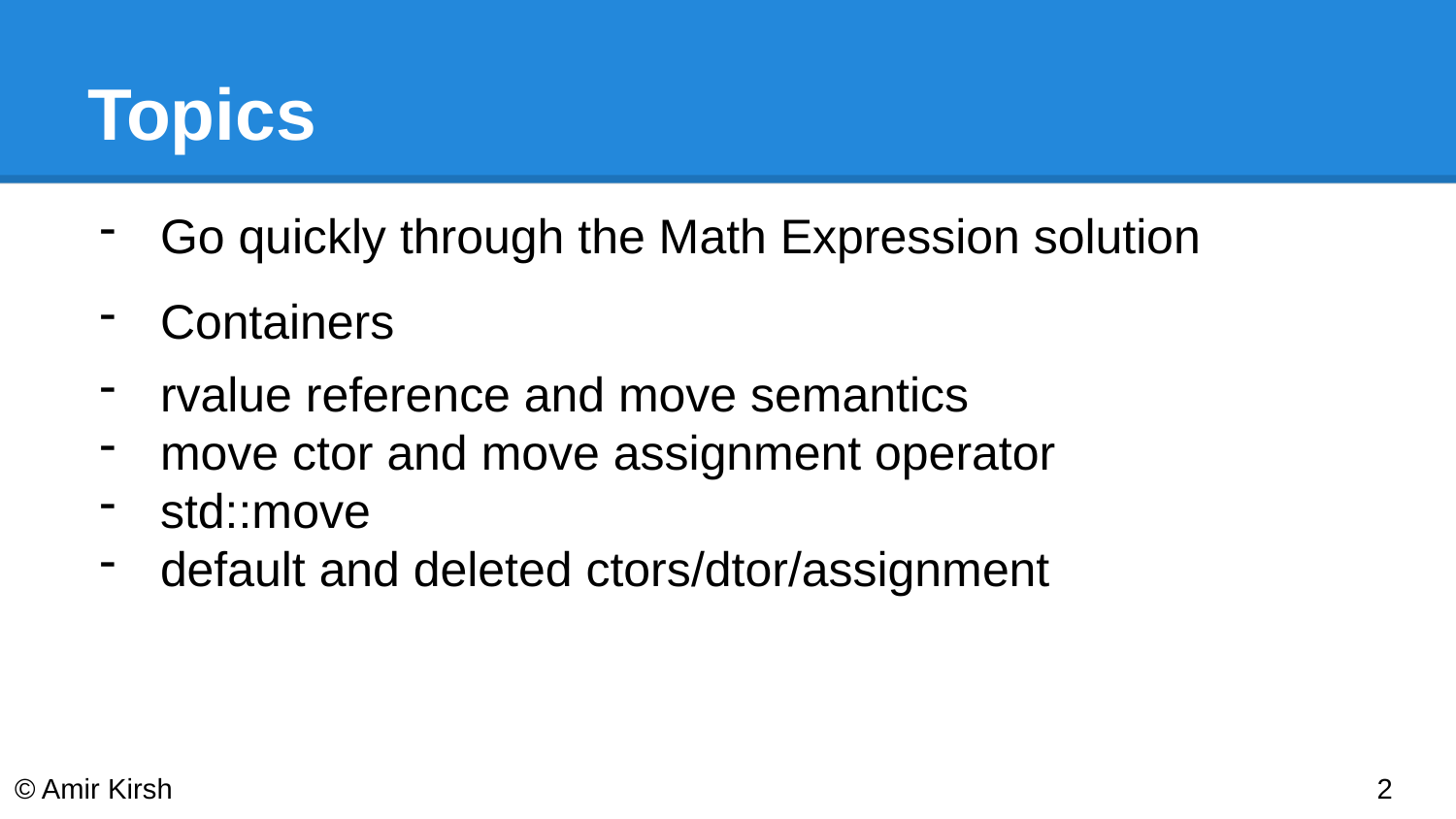

# Topics
Go quickly through the Math Expression solution

Containers

rvalue reference and move semantics
move ctor and move assignment operator
std::move
default and deleted ctors/dtor/assignment
© Amir Kirsh
2